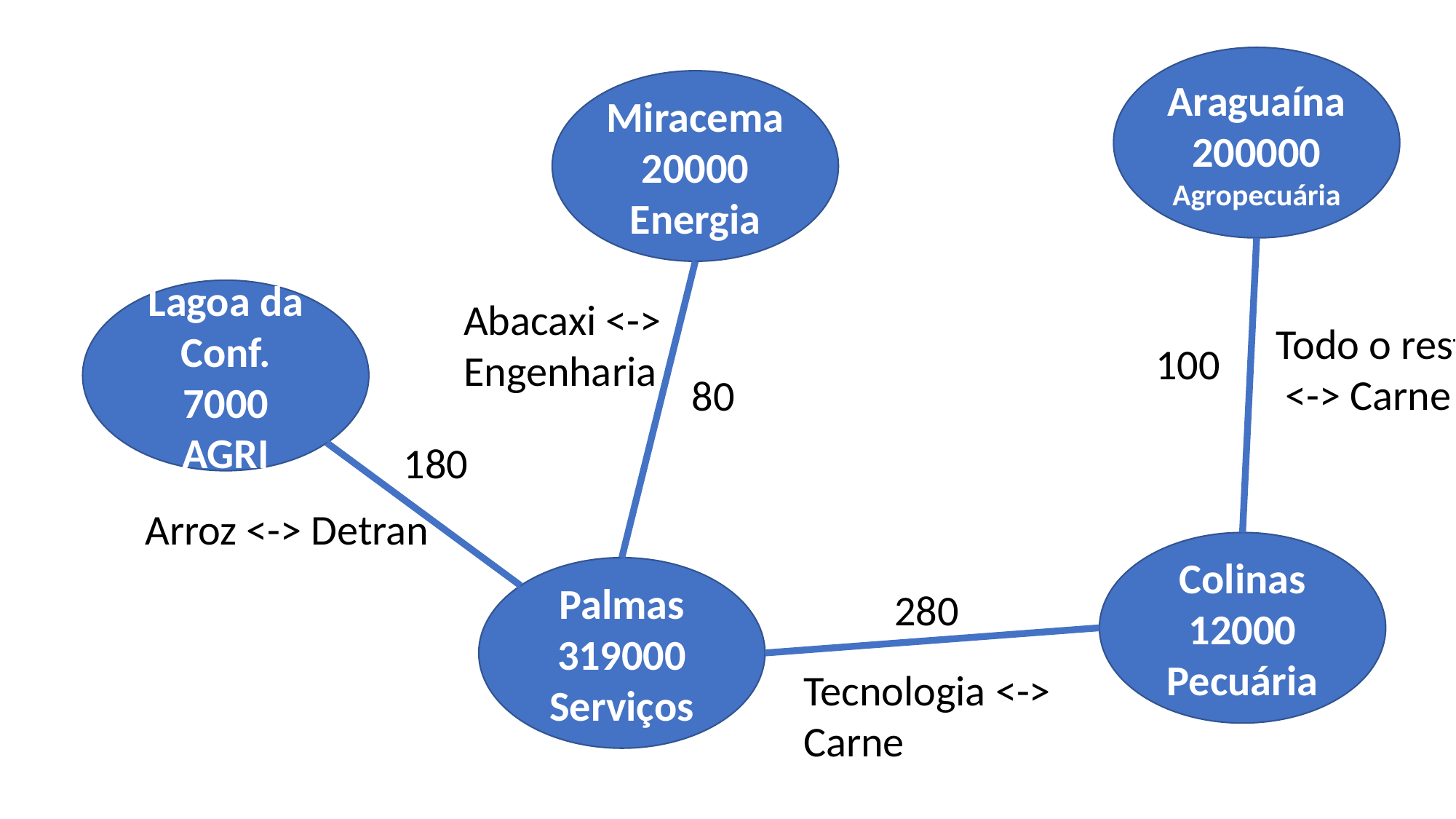

Araguaína
200000
Agropecuária
Miracema
20000
Energia
Lagoa da Conf.
7000
AGRI
Abacaxi <-> Engenharia
Todo o resto
 <-> Carne
100
80
180
Arroz <-> Detran
Colinas
12000
Pecuária
Palmas
319000
Serviços
280
Tecnologia <-> Carne